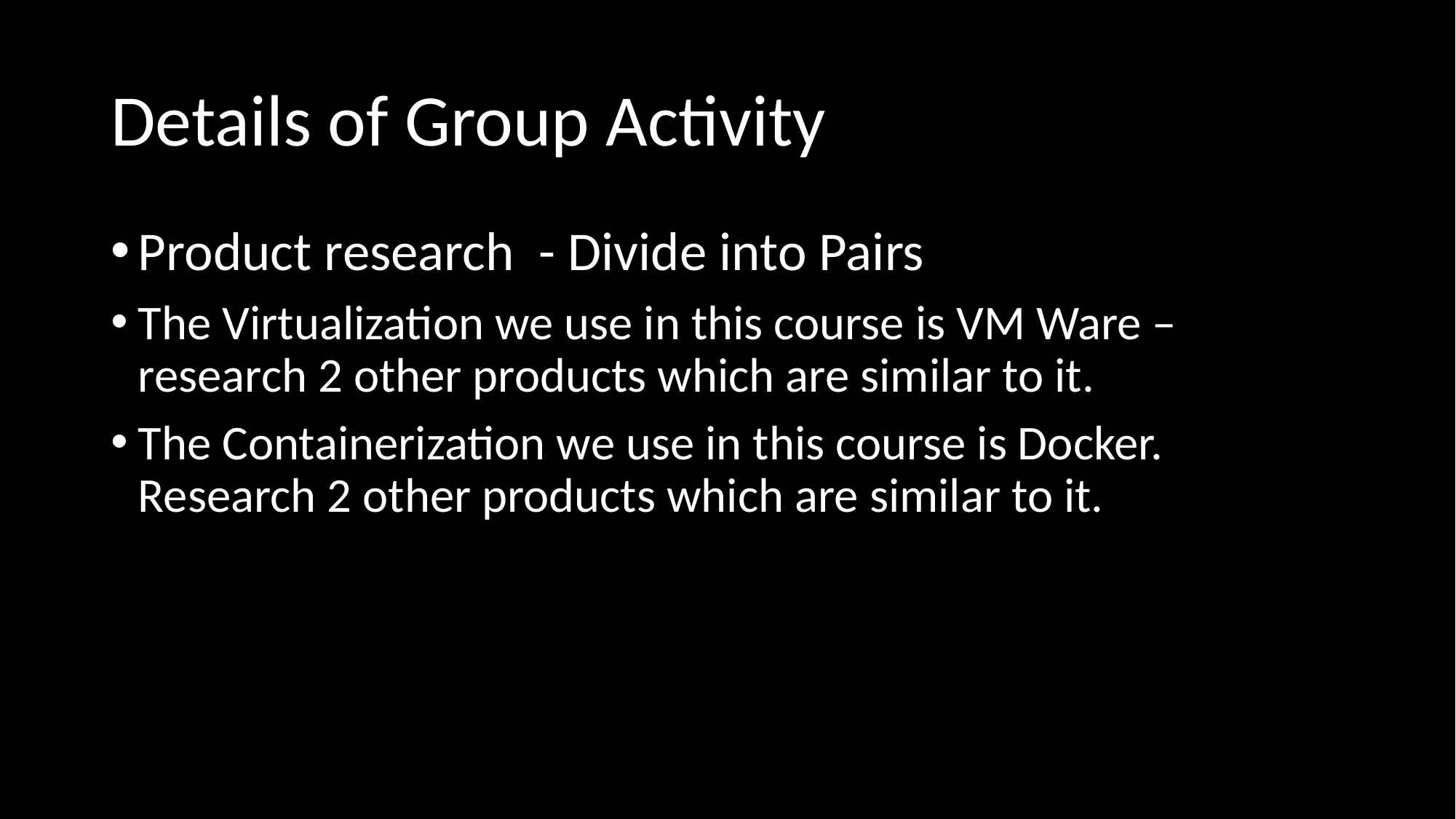

# Details of Group Activity
Product research  - Divide into Pairs
The Virtualization we use in this course is VM Ware – research 2 other products which are similar to it.
The Containerization we use in this course is Docker. Research 2 other products which are similar to it.